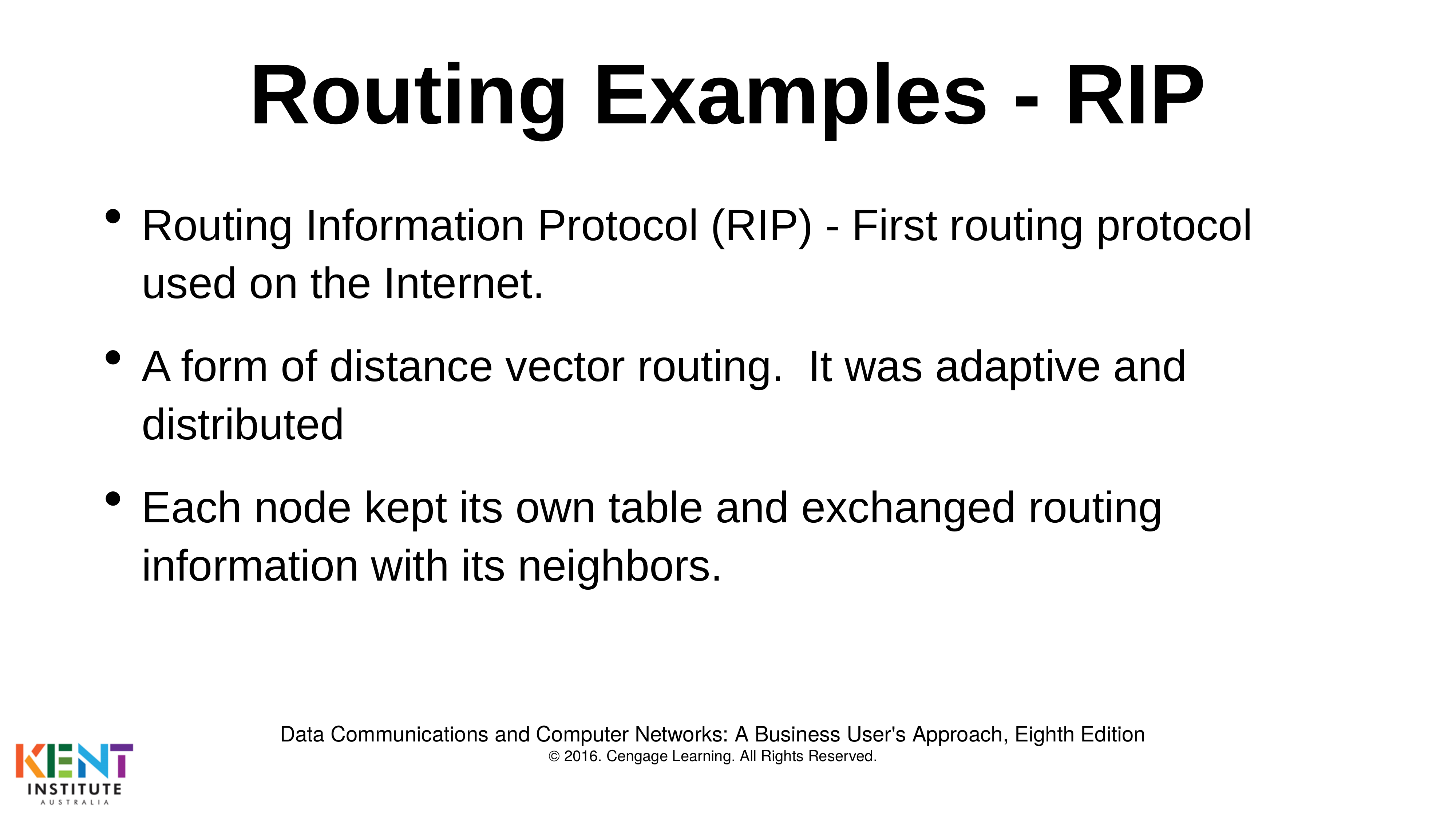

# Routing Examples - RIP
Routing Information Protocol (RIP) - First routing protocol used on the Internet.
A form of distance vector routing.  It was adaptive and distributed
Each node kept its own table and exchanged routing information with its neighbors.
Data Communications and Computer Networks: A Business User's Approach, Eighth Edition
© 2016. Cengage Learning. All Rights Reserved.